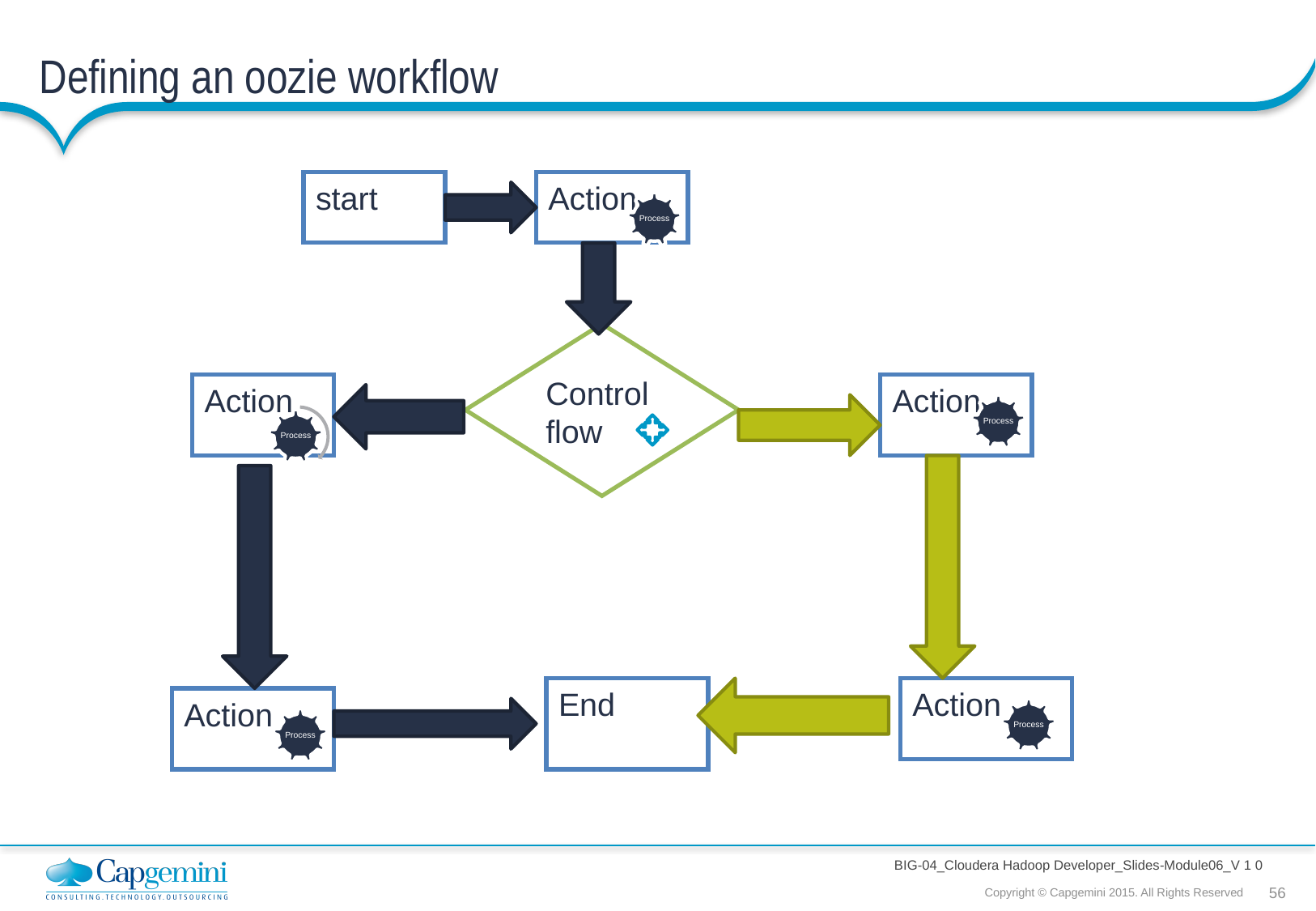

# Defining an oozie workflow
start
Action

Process

Control flow
Action
Action
Process

Process

End

Action
Action

Process

Process